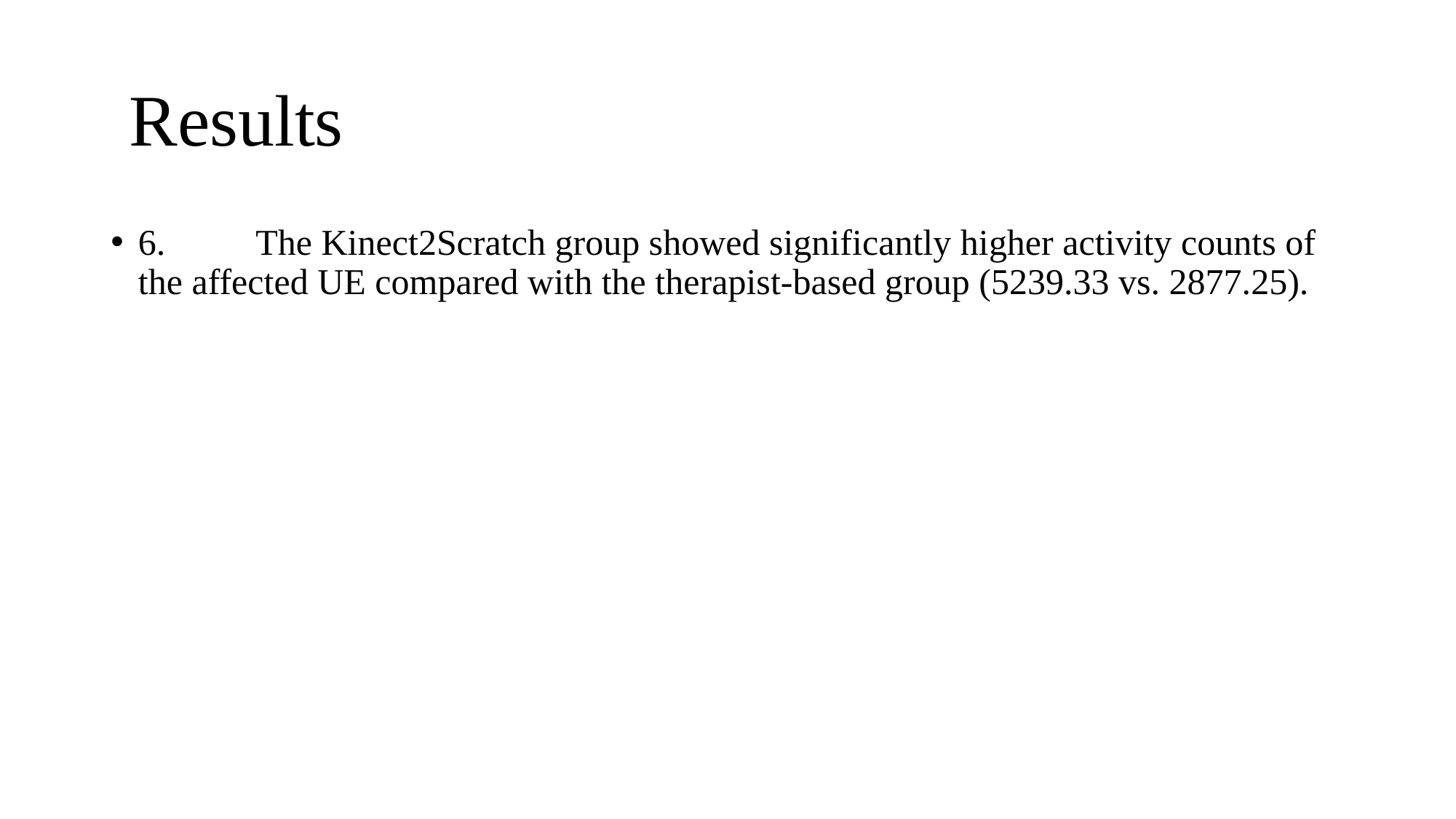

# Results
6.	 The Kinect2Scratch group showed significantly higher activity counts of the affected UE compared with the therapist-based group (5239.33 vs. 2877.25).